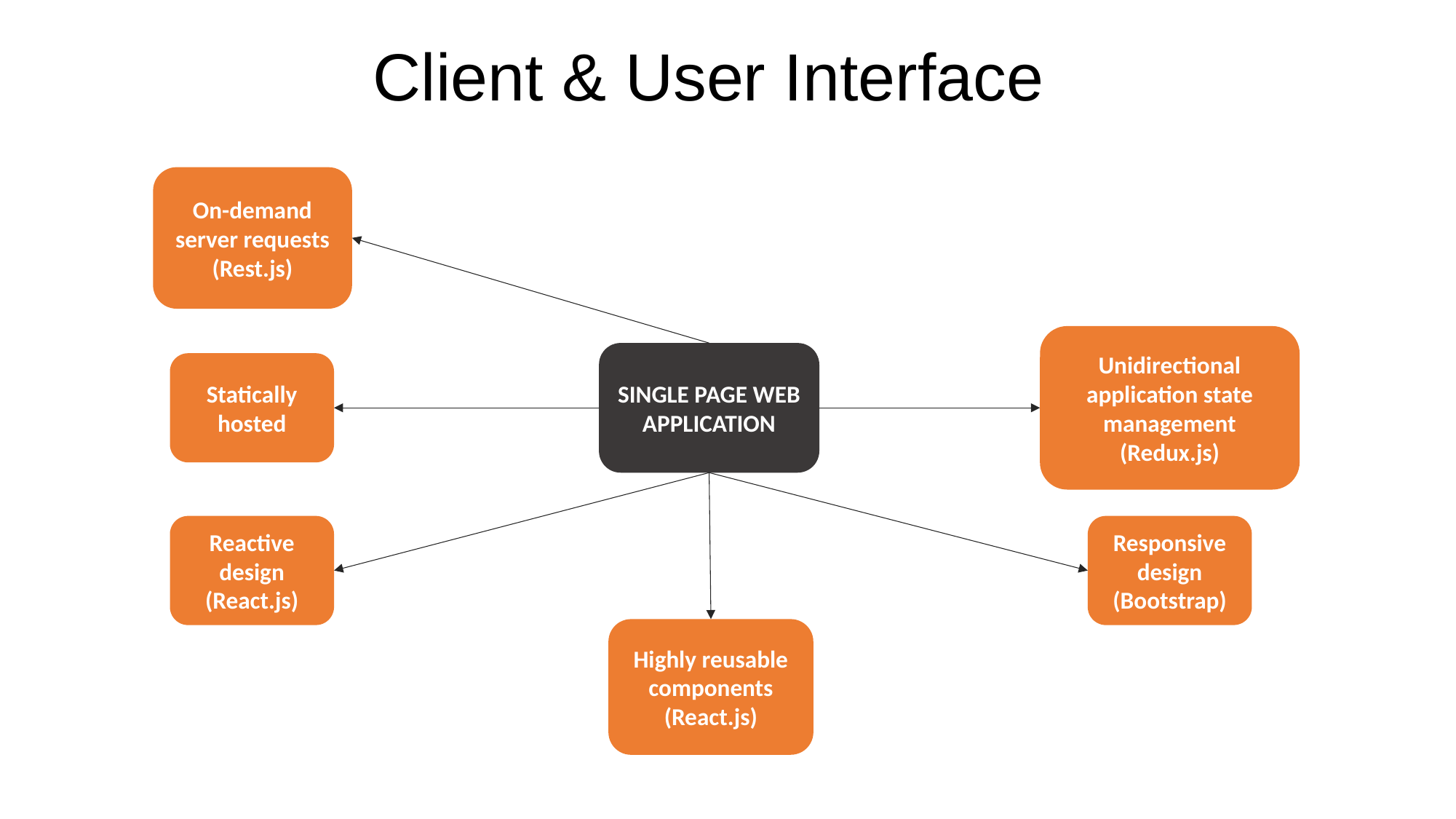

# Client & User Interface
On-demand server requests (Rest.js)
Unidirectional application state management (Redux.js)
SINGLE PAGE WEB APPLICATION
Statically hosted
Responsive design (Bootstrap)
Reactive design (React.js)
Highly reusable components (React.js)